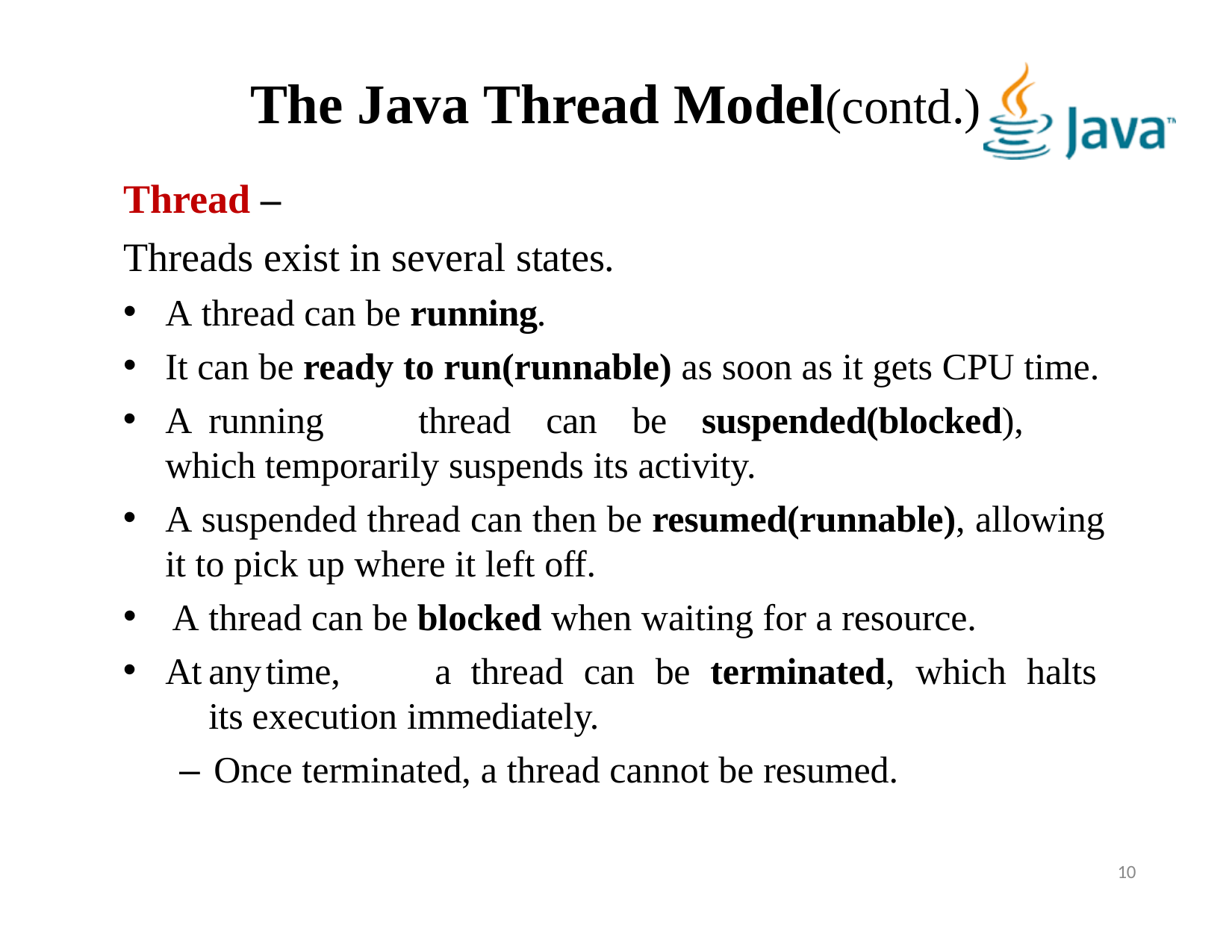

# The Java Thread Model(contd.)
Thread –
Threads exist in several states.
A thread can be running.
It can be ready to run(runnable) as soon as it gets CPU time.
A	running	thread	can	be	suspended(blocked),	which temporarily suspends its activity.
A suspended thread can then be resumed(runnable), allowing it to pick up where it left off.
A thread can be blocked when waiting for a resource.
At	any	time,	a	thread	can	be	terminated,	which	halts	its execution immediately.
– Once terminated, a thread cannot be resumed.

10